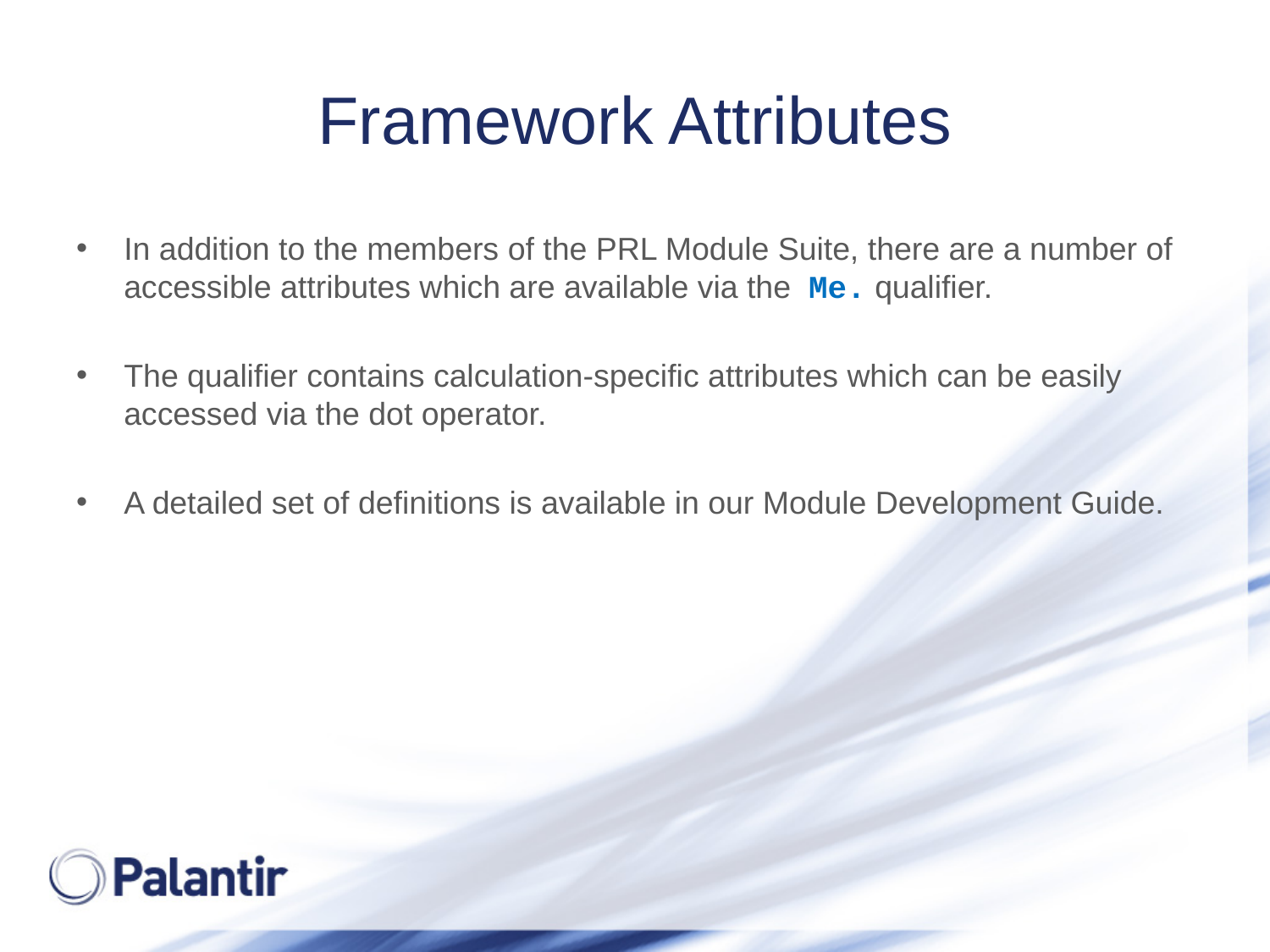

# Framework Attributes
In addition to the members of the PRL Module Suite, there are a number of accessible attributes which are available via the  Me. qualifier.

The qualifier contains calculation-specific attributes which can be easily accessed via the dot operator.

A detailed set of definitions is available in our Module Development Guide.